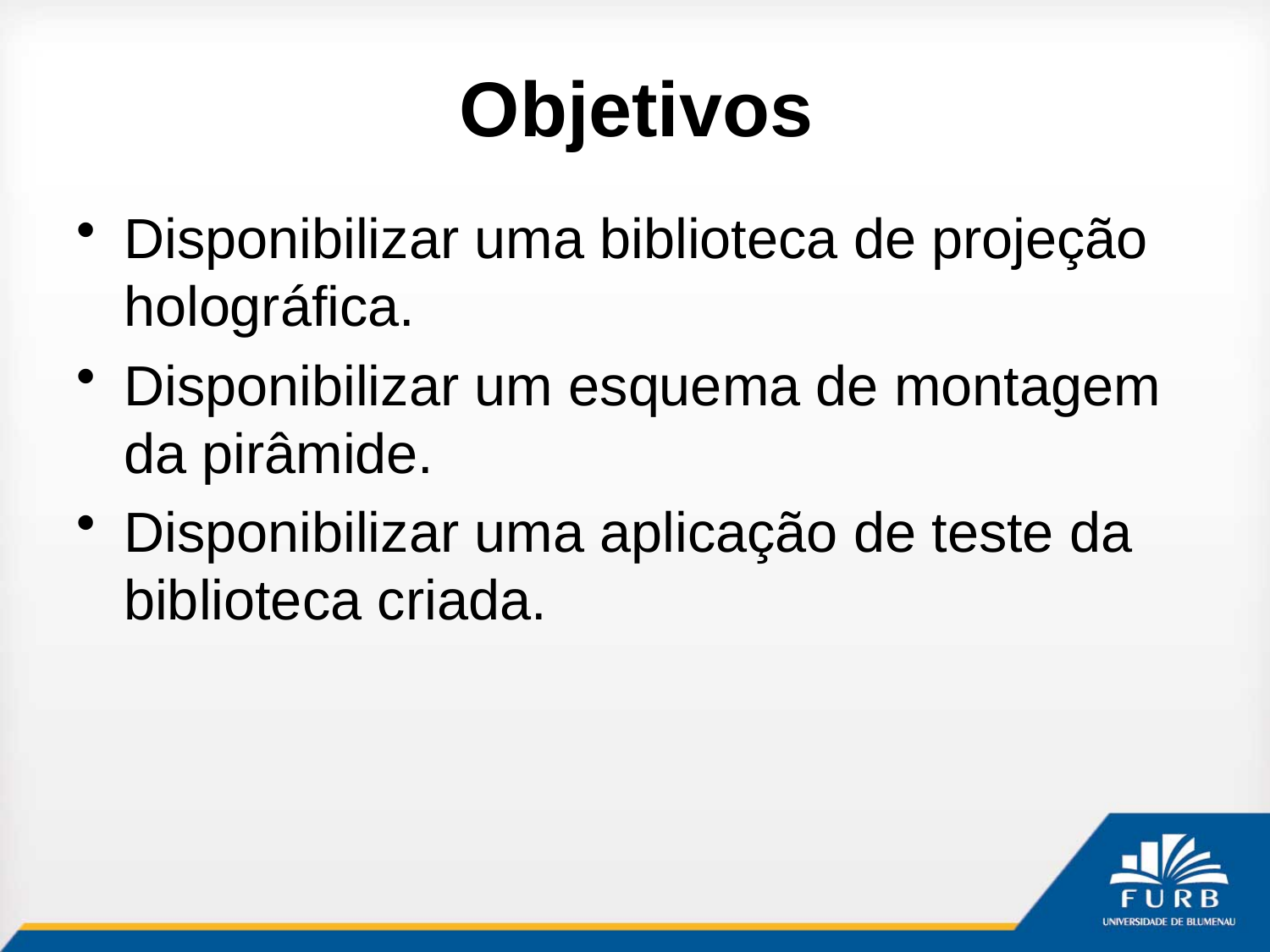

# Objetivos
Disponibilizar uma biblioteca de projeção holográfica.
Disponibilizar um esquema de montagem da pirâmide.
Disponibilizar uma aplicação de teste da biblioteca criada.